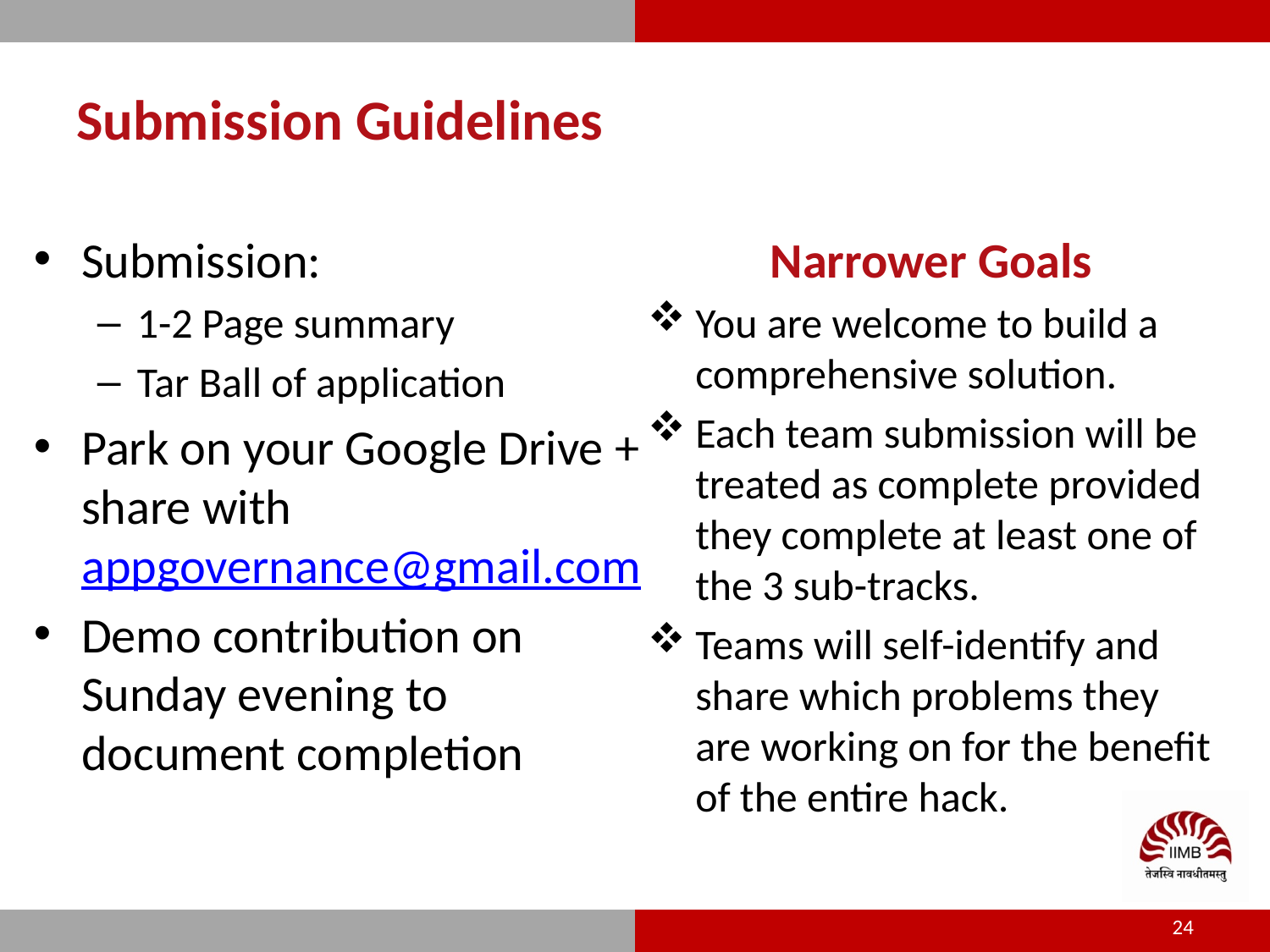

# Submission Guidelines
Submission:
1-2 Page summary
Tar Ball of application
Park on your Google Drive + share with appgovernance@gmail.com
Demo contribution on Sunday evening to document completion

Narrower Goals
You are welcome to build a comprehensive solution.
Each team submission will be treated as complete provided they complete at least one of the 3 sub-tracks.
Teams will self-identify and share which problems they are working on for the benefit of the entire hack.

24